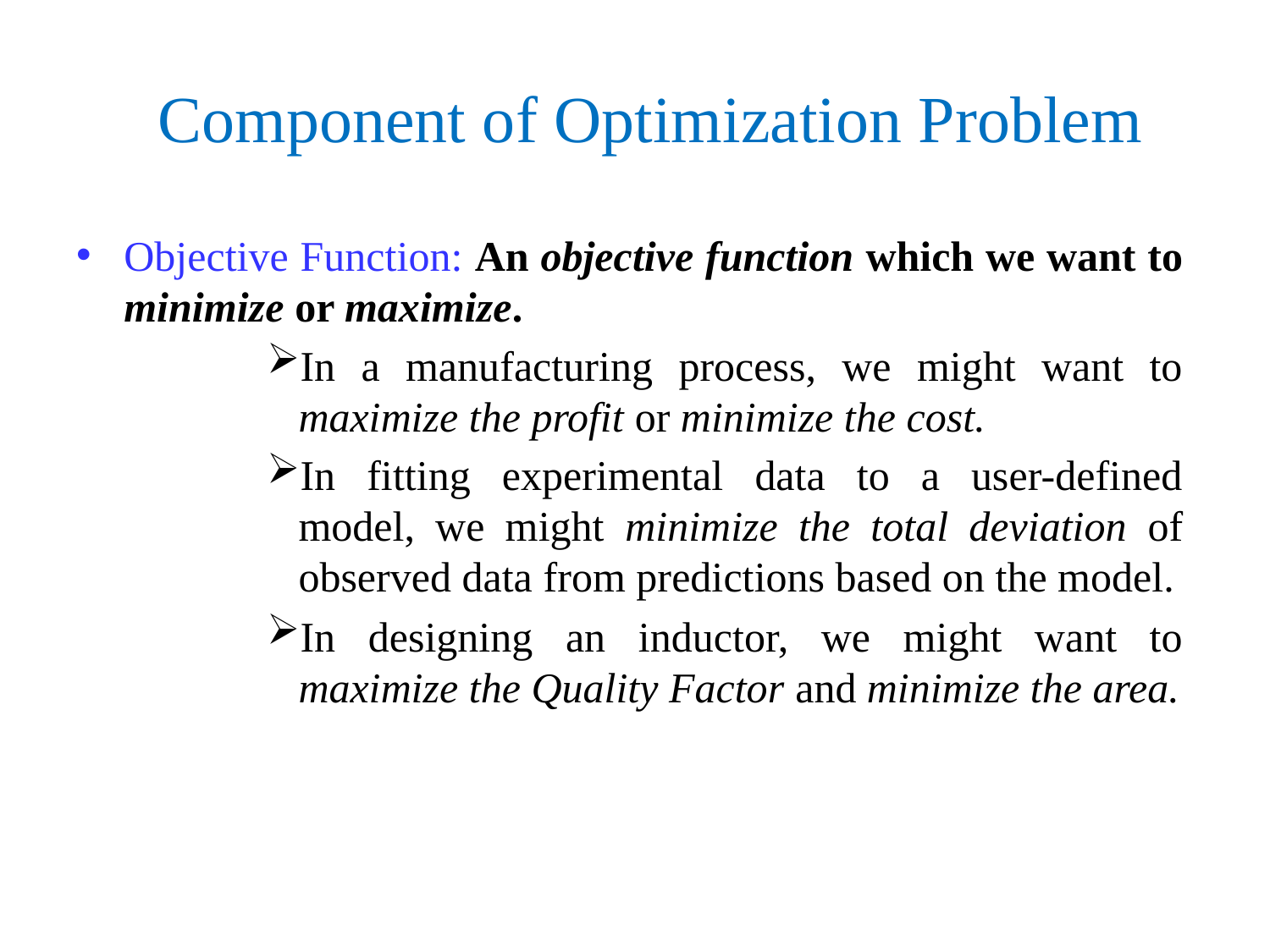

# Component of Optimization Problem
Objective Function: An objective function which we want to minimize or maximize.
In a manufacturing process, we might want to maximize the profit or minimize the cost.
In fitting experimental data to a user-defined model, we might minimize the total deviation of observed data from predictions based on the model.
In designing an inductor, we might want to maximize the Quality Factor and minimize the area.